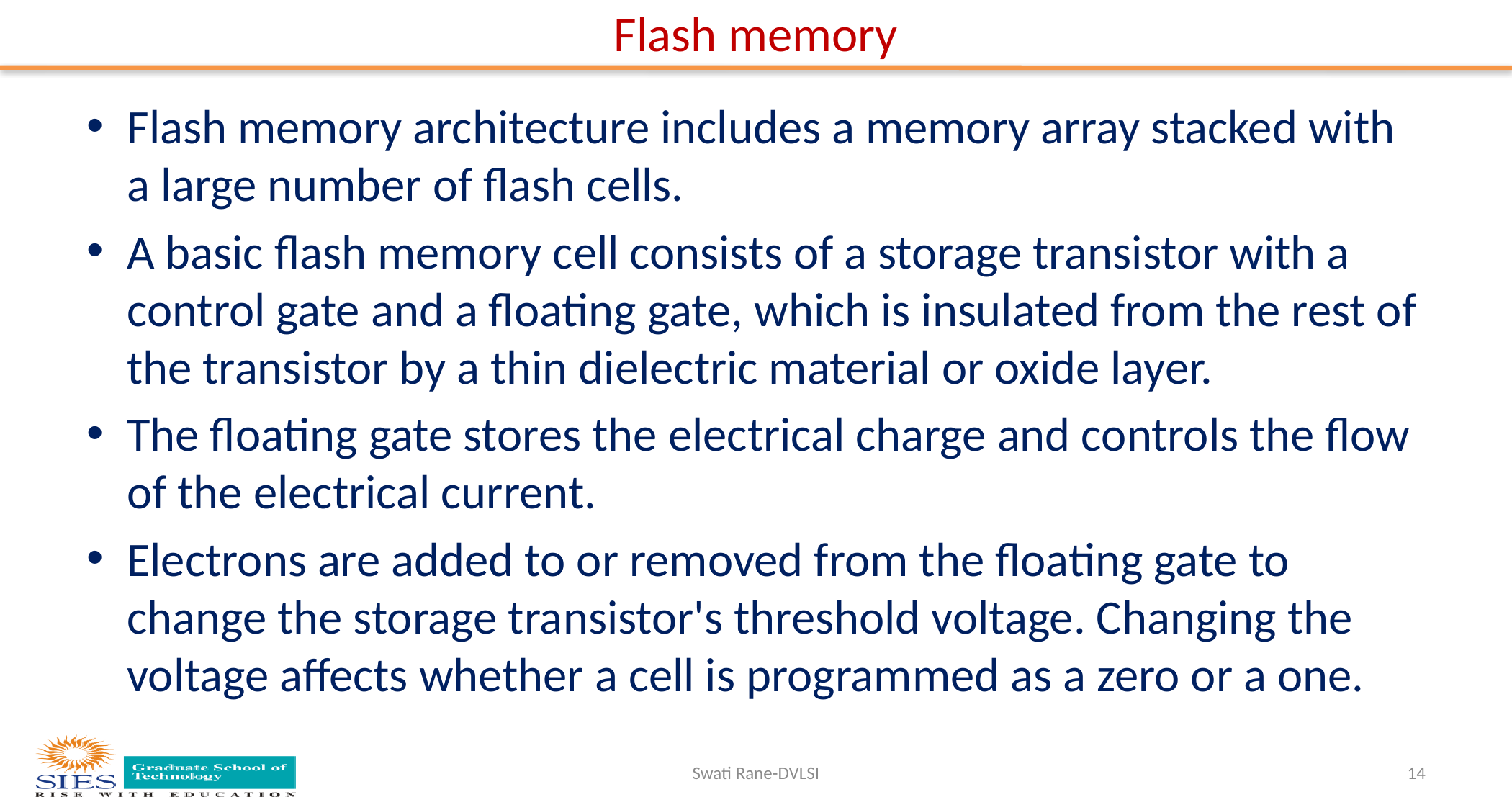

# Flash memory
Flash memory architecture includes a memory array stacked with a large number of flash cells.
A basic flash memory cell consists of a storage transistor with a control gate and a floating gate, which is insulated from the rest of the transistor by a thin dielectric material or oxide layer.
The floating gate stores the electrical charge and controls the flow of the electrical current.
Electrons are added to or removed from the floating gate to change the storage transistor's threshold voltage. Changing the voltage affects whether a cell is programmed as a zero or a one.
Swati Rane-DVLSI
14